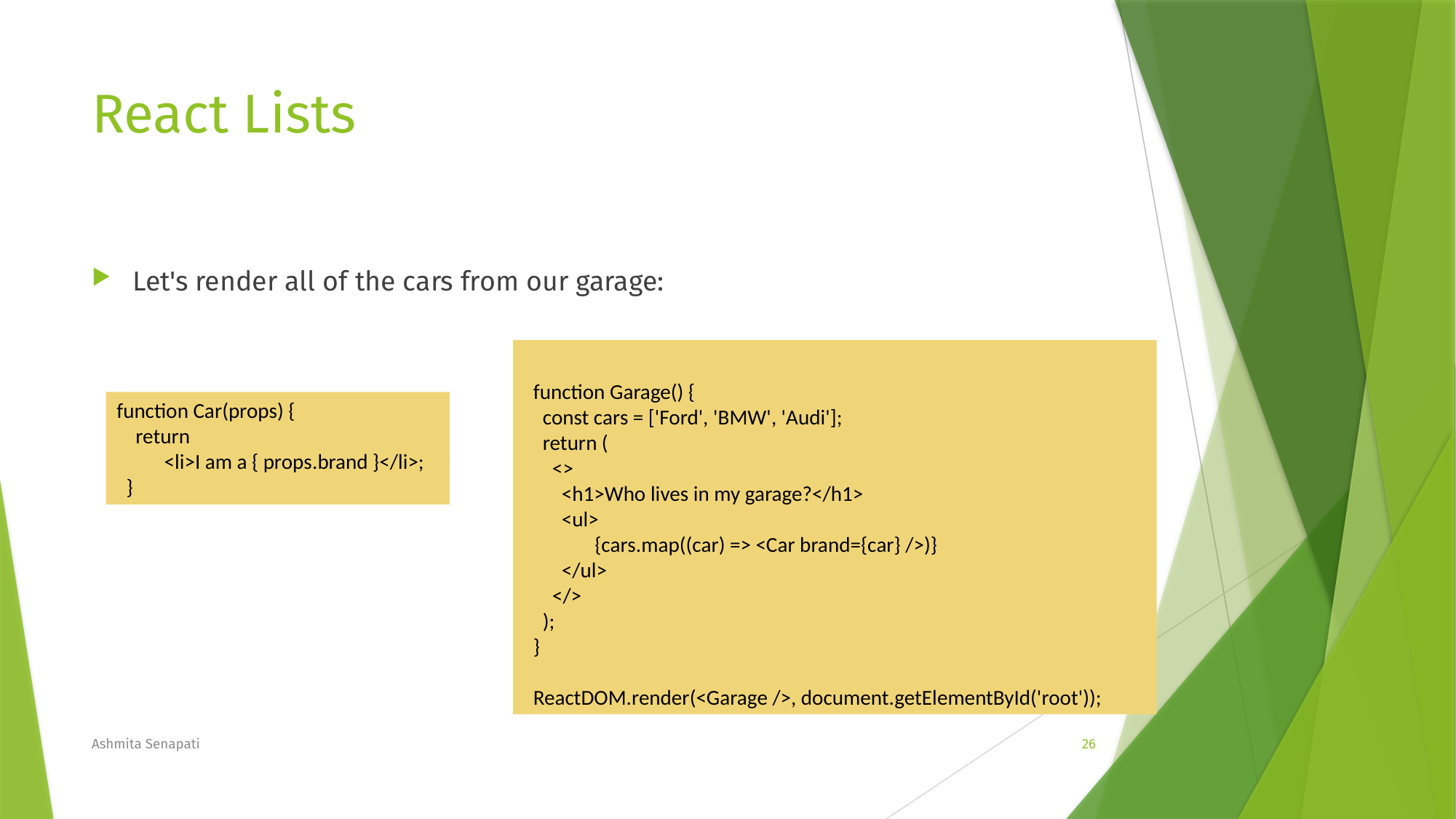

# React Lists
Let's render all of the cars from our garage:

  function Garage() {
    const cars = ['Ford', 'BMW', 'Audi'];
    return (
      <>
        <h1>Who lives in my garage?</h1>
        <ul>
               {cars.map((car) => <Car brand={car} />)}
        </ul>
      </>
    );
  }

  ReactDOM.render(<Garage />, document.getElementById('root'));
function Car(props) {
    return
          <li>I am a { props.brand }</li>;
  }
Ashmita Senapati
26